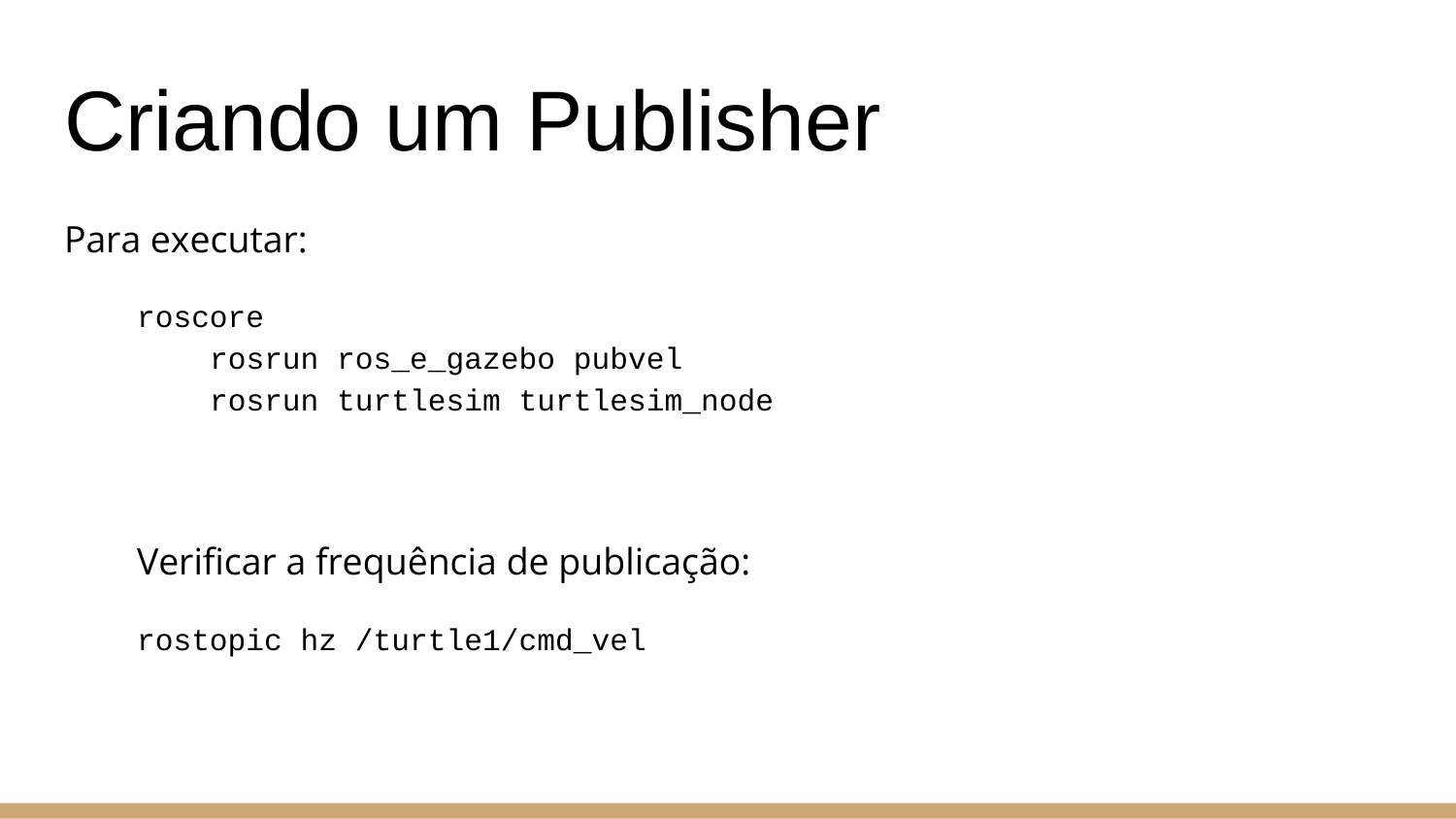

# Criando um Publisher
Para executar:
roscore
    rosrun ros_e_gazebo pubvel
    rosrun turtlesim turtlesim_node

Verificar a frequência de publicação:
rostopic hz /turtle1/cmd_vel